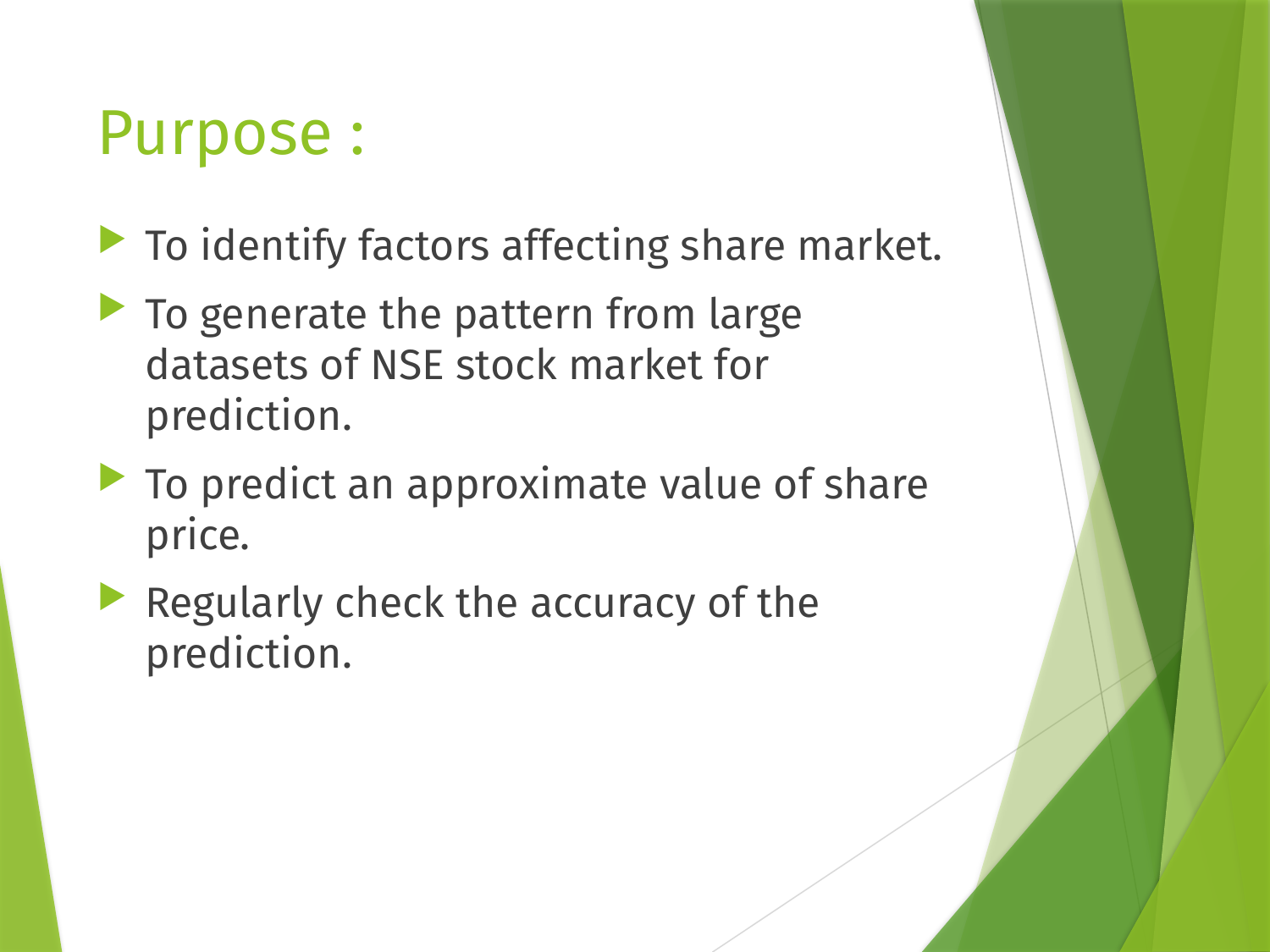

# Purpose :
To identify factors affecting share market.
To generate the pattern from large datasets of NSE stock market for prediction.
To predict an approximate value of share price.
Regularly check the accuracy of the prediction.